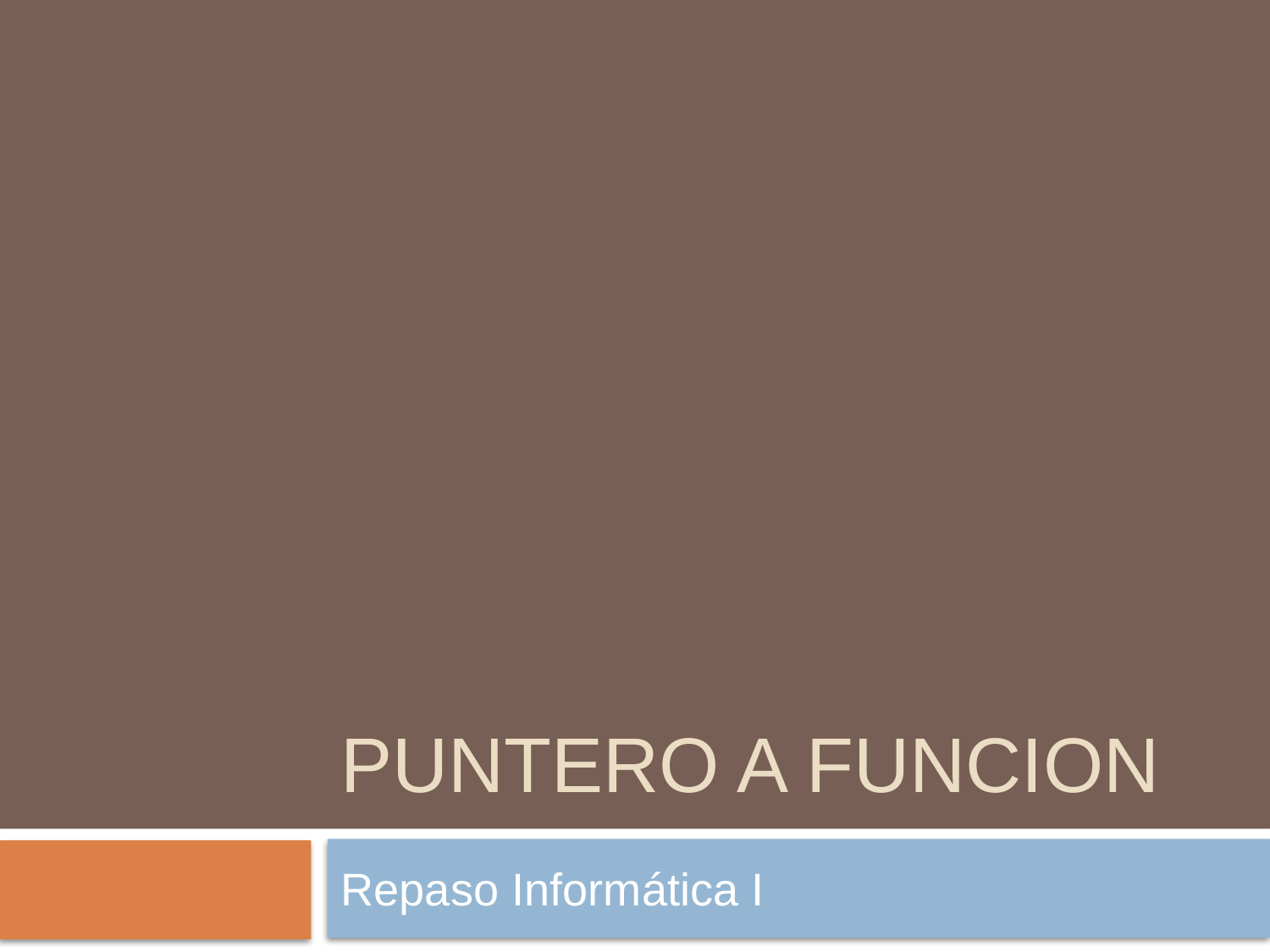

# Puntero a funcion
Repaso Informática I